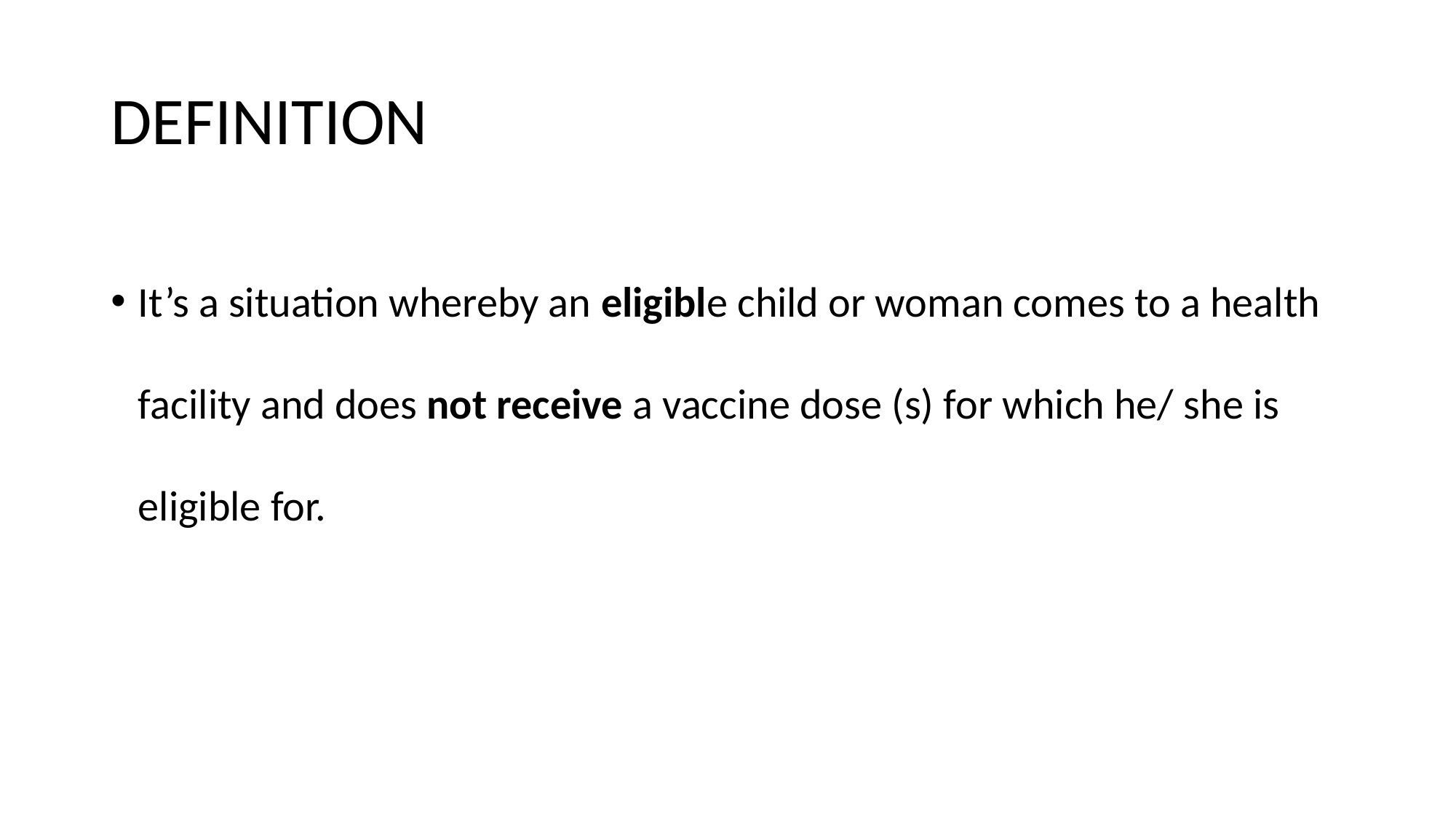

# DEFINITION
It’s a situation whereby an eligible child or woman comes to a health facility and does not receive a vaccine dose (s) for which he/ she is eligible for.